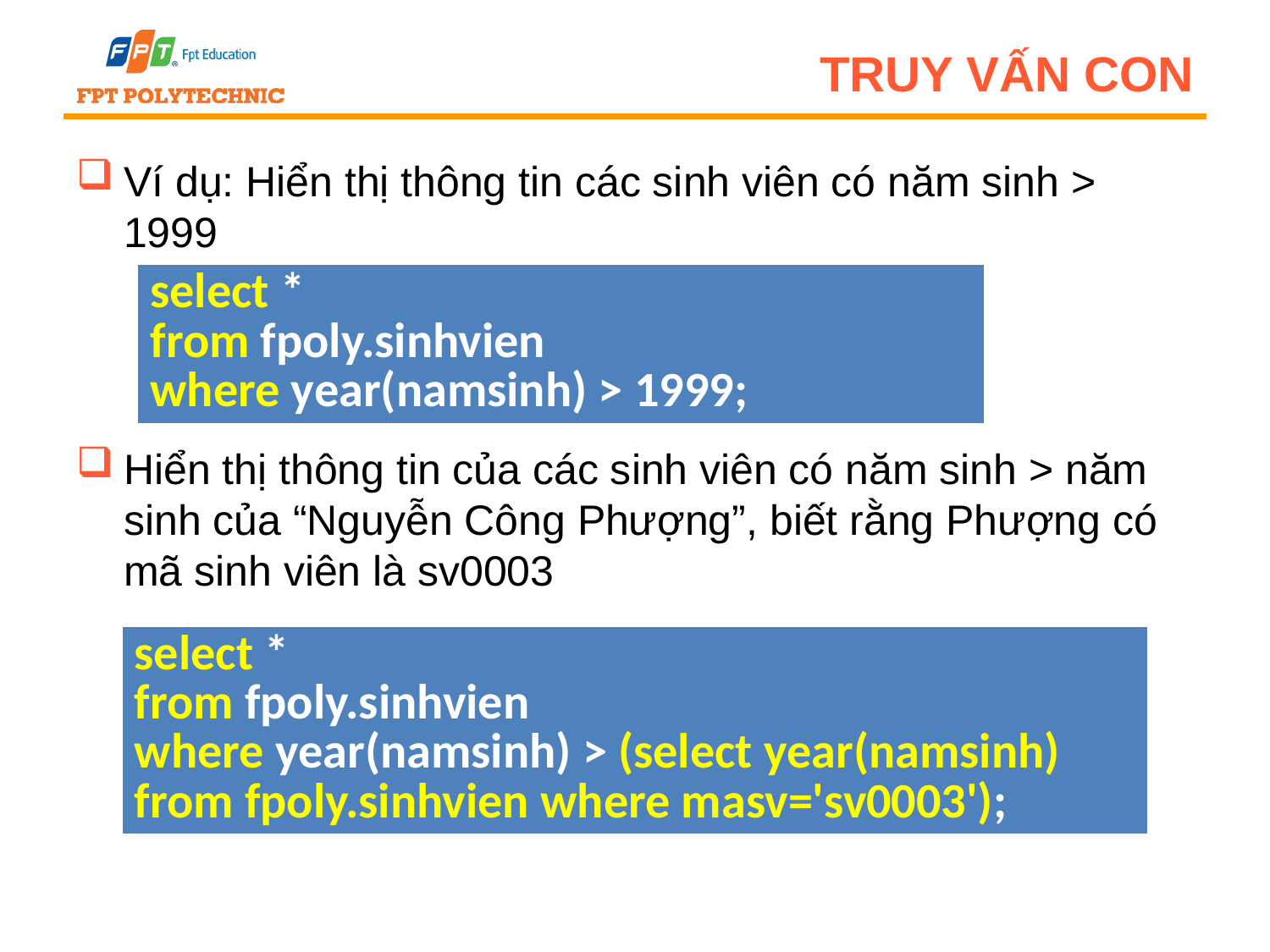

# TRUY VẤN CON
Ví dụ: Hiển thị thông tin các sinh viên có năm sinh > 1999

Hiển thị thông tin của các sinh viên có năm sinh > năm sinh của “Nguyễn Công Phượng”, biết rằng Phượng có mã sinh viên là sv0003

| select \* from fpoly.sinhvien where year(namsinh) > 1999; |
| --- |
| select \* from fpoly.sinhvien where year(namsinh) > (select year(namsinh) from fpoly.sinhvien where masv='sv0003'); |
| --- |